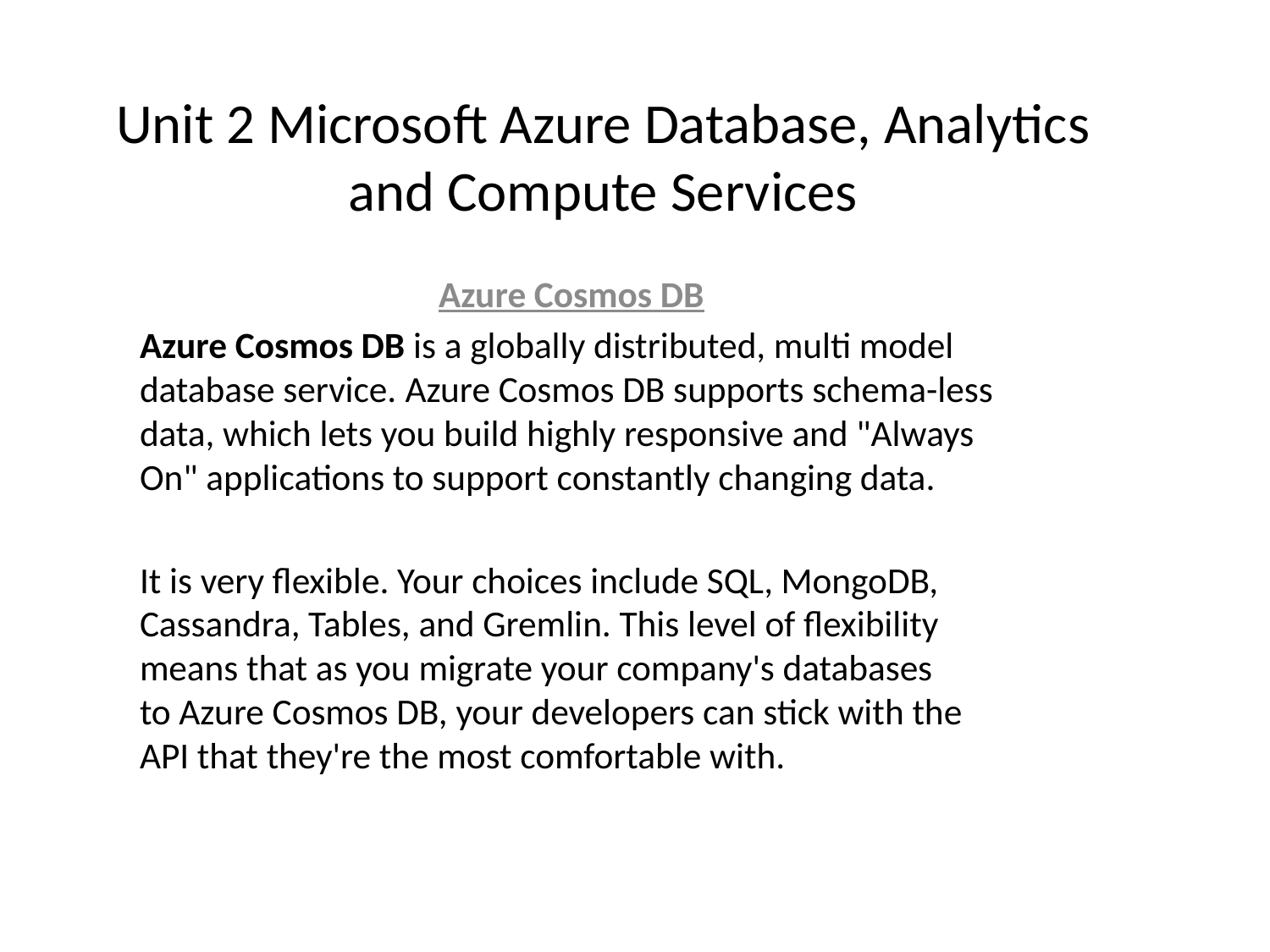

# Unit 2 Microsoft Azure Database, Analytics and Compute Services
Azure Cosmos DB
Azure Cosmos DB is a globally distributed, multi model database service. Azure Cosmos DB supports schema-less data, which lets you build highly responsive and "Always On" applications to support constantly changing data.

It is very flexible. Your choices include SQL, MongoDB, Cassandra, Tables, and Gremlin. This level of flexibility means that as you migrate your company's databases to Azure Cosmos DB, your developers can stick with the API that they're the most comfortable with.